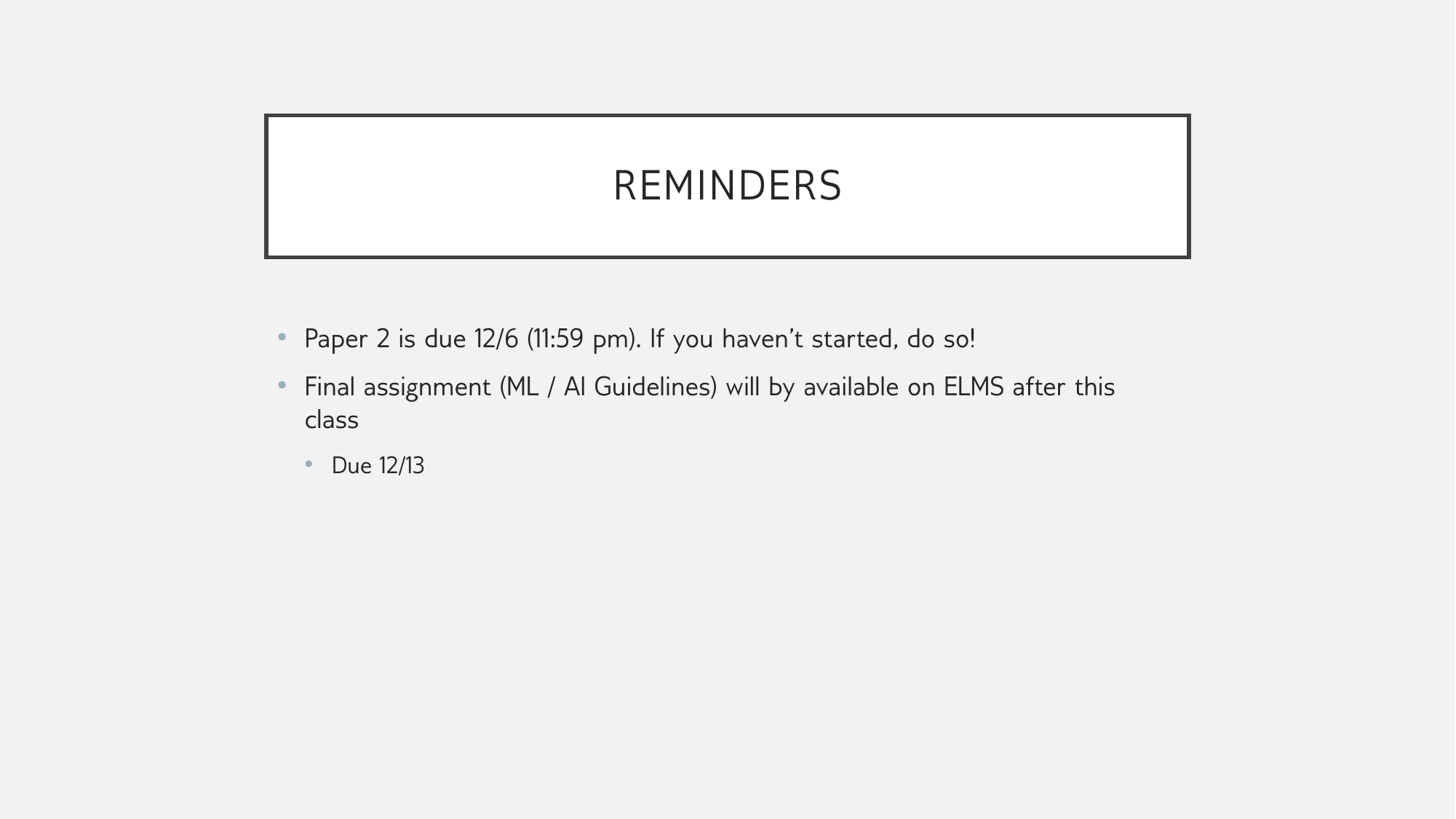

# Reminders
Paper 2 is due 12/6 (11:59 pm). If you haven’t started, do so!
Final assignment (ML / AI Guidelines) will by available on ELMS after this class
Due 12/13